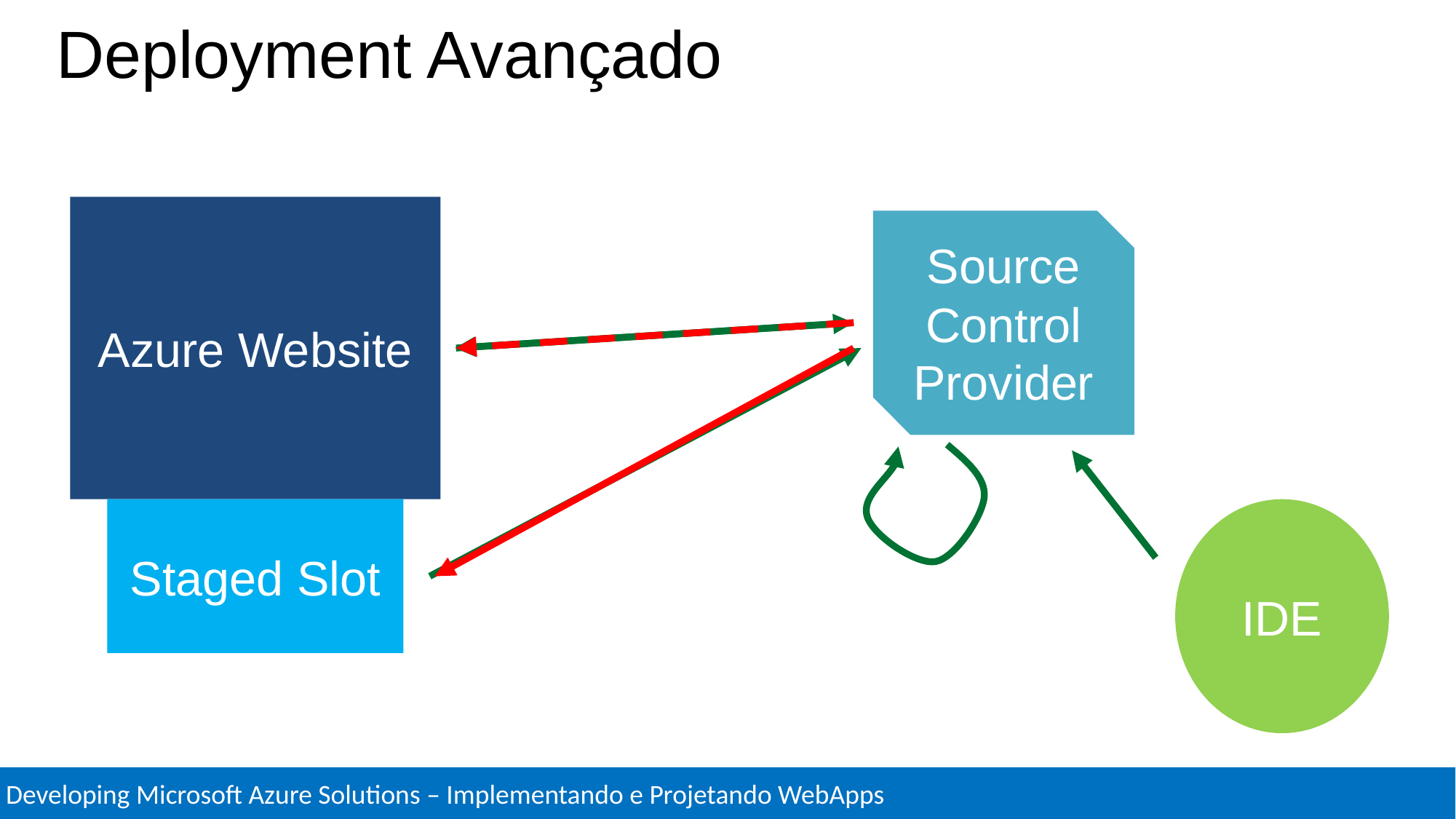

# Deployment Avançado
Azure Website
Source Control Provider

Staged Slot
IDE